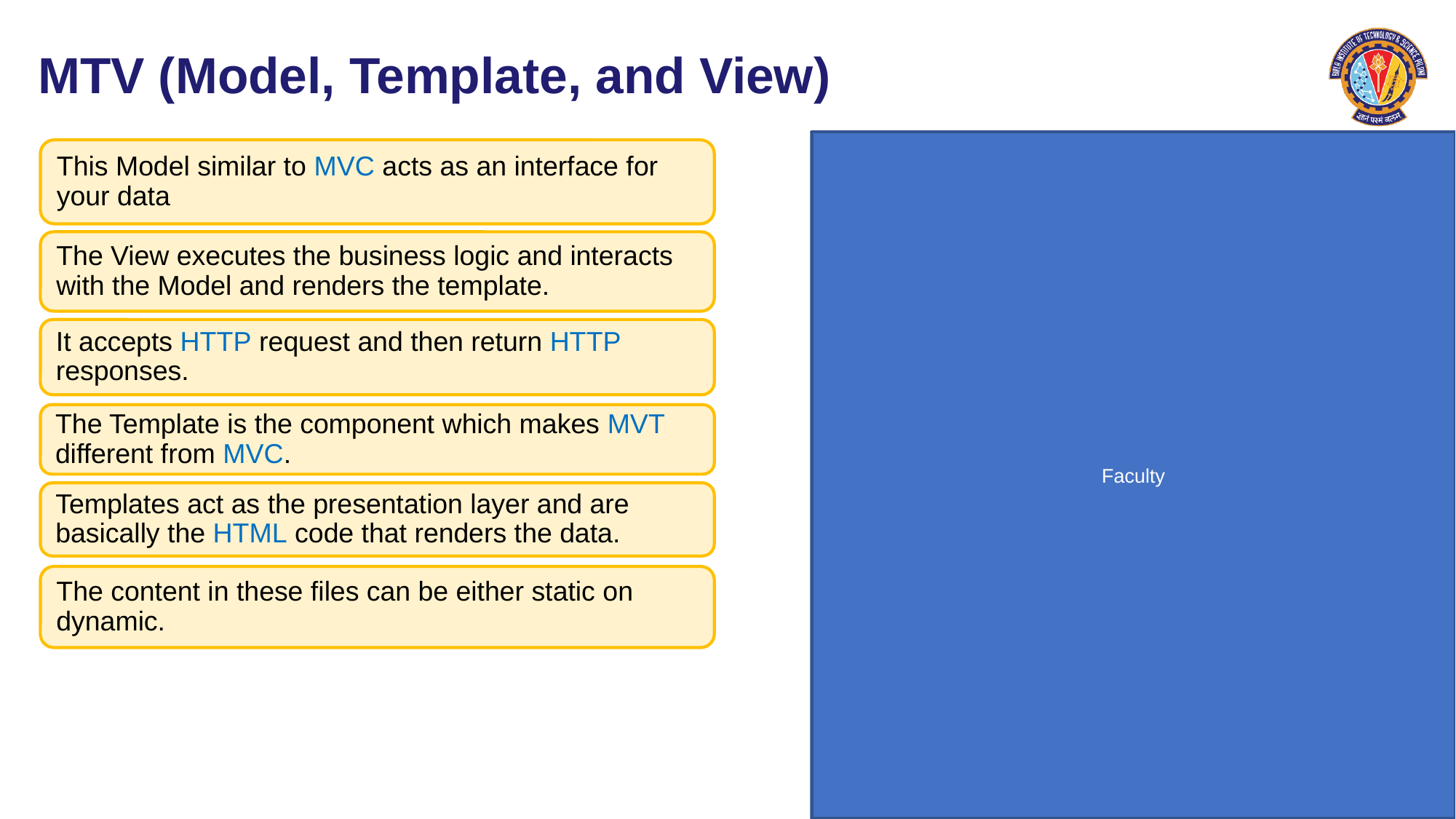

# MTV (Model, Template, and View)
This Model similar to MVC acts as an interface for your data
The View executes the business logic and interacts with the Model and renders the template.
It accepts HTTP request and then return HTTP responses.
The Template is the component which makes MVT different from MVC.
Templates act as the presentation layer and are basically the HTML code that renders the data.
The content in these files can be either static on dynamic.